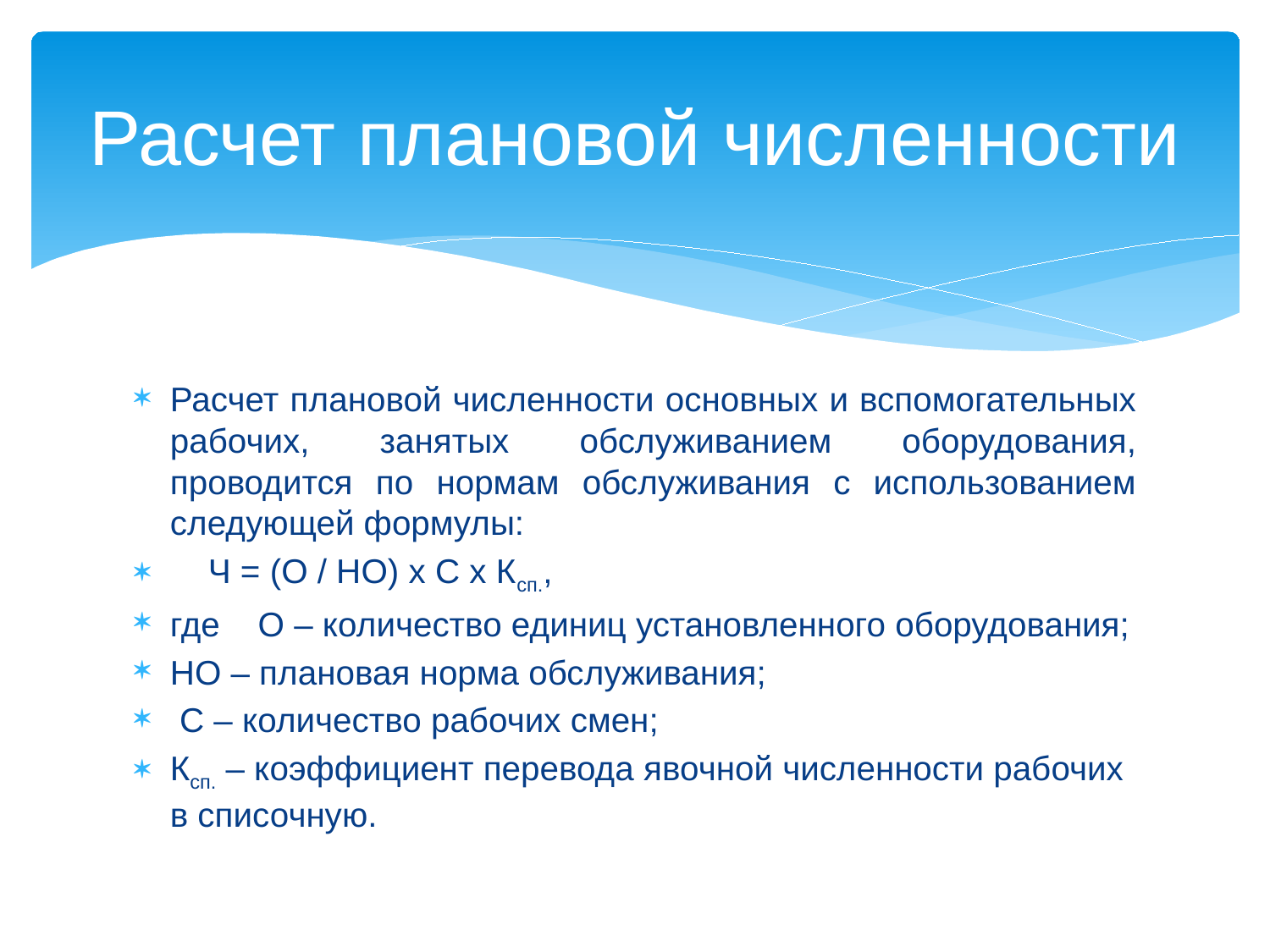

# Расчет плановой численности
Расчет плановой численности основных и вспомогательных рабочих, занятых обслуживанием оборудования, проводится по нормам обслуживания с использованием следующей формулы:
    Ч = (О / НО) х С х Ксп.,
где    О – количество единиц установленного оборудования;
НО – плановая норма обслуживания;
 С – количество рабочих смен;
Ксп. – коэффициент перевода явочной численности рабочих в списочную.